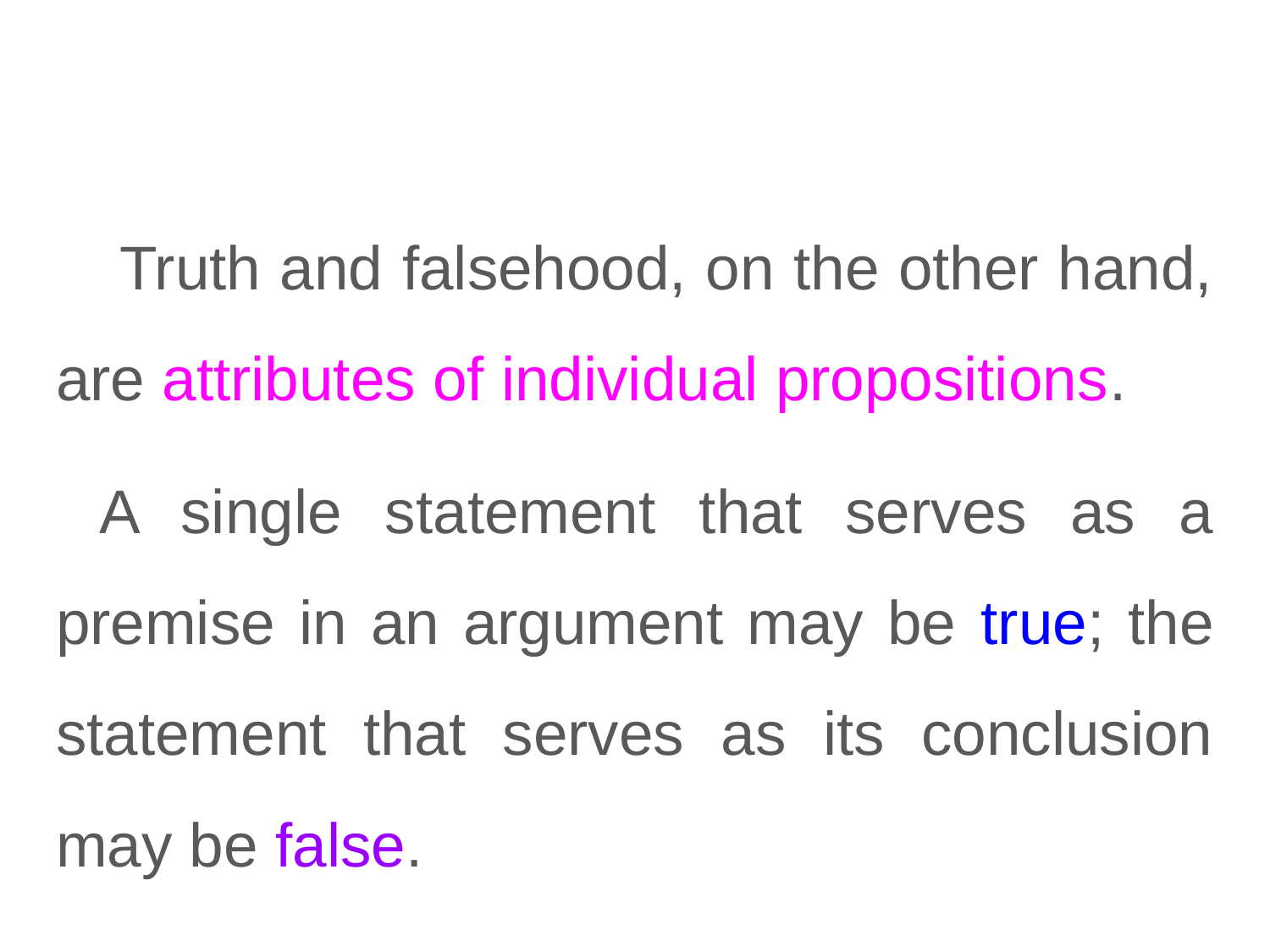

#
Truth and falsehood, on the other hand, are attributes of individual propositions.
 A single statement that serves as a premise in an argument may be true; the statement that serves as its conclusion may be false.